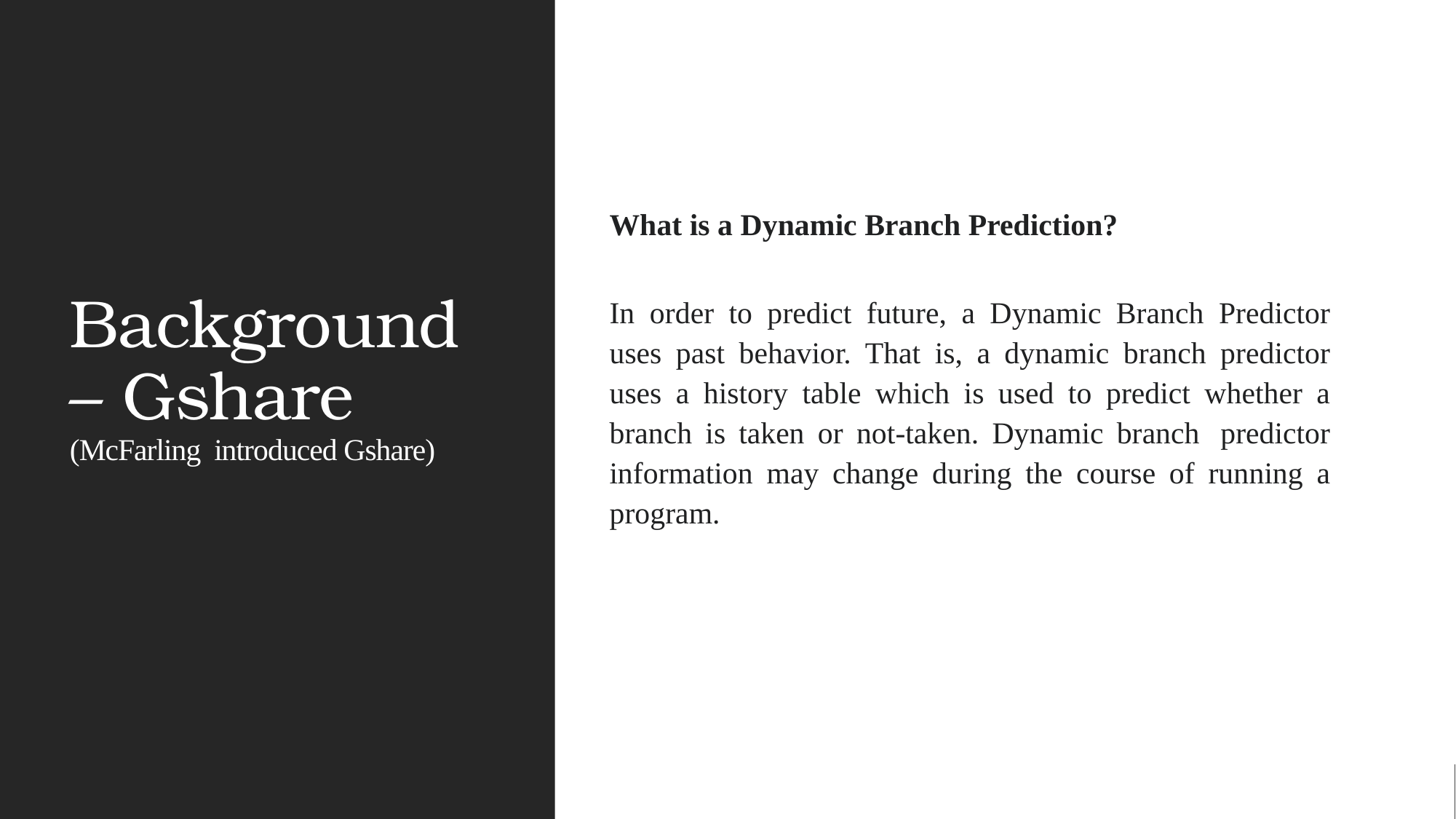

What is a Dynamic Branch Prediction?

In order to predict future, a Dynamic Branch Predictor uses past behavior. That is, a dynamic branch predictor uses a history table which is used to predict whether a branch is taken or not-taken. Dynamic branch  predictor information may change during the course of running a program.

# Background – Gshare (McFarling  introduced Gshare)